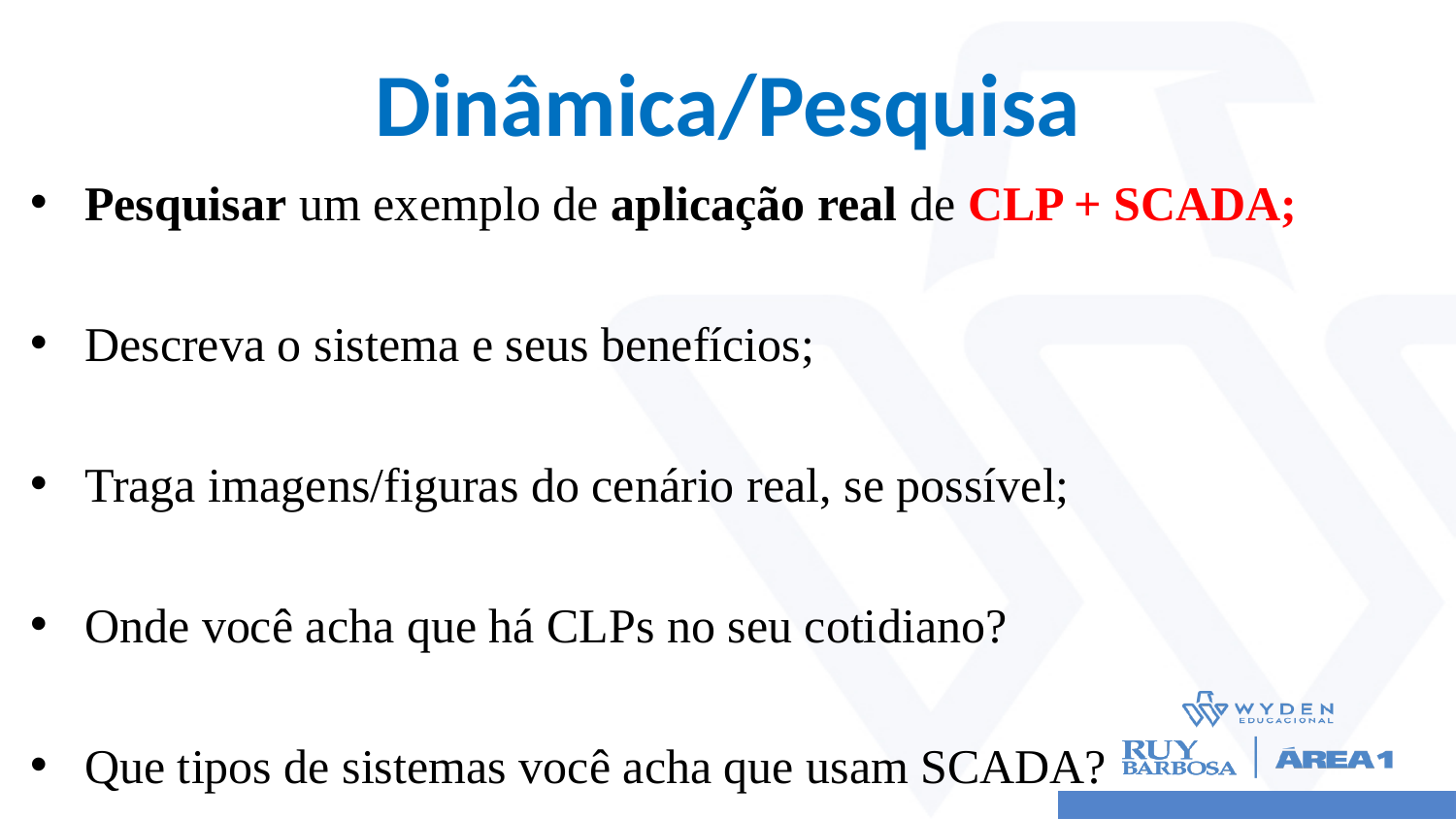

# Dinâmica/Pesquisa
Pesquisar um exemplo de aplicação real de CLP + SCADA;

Descreva o sistema e seus benefícios;

Traga imagens/figuras do cenário real, se possível;

Onde você acha que há CLPs no seu cotidiano?

Que tipos de sistemas você acha que usam SCADA?